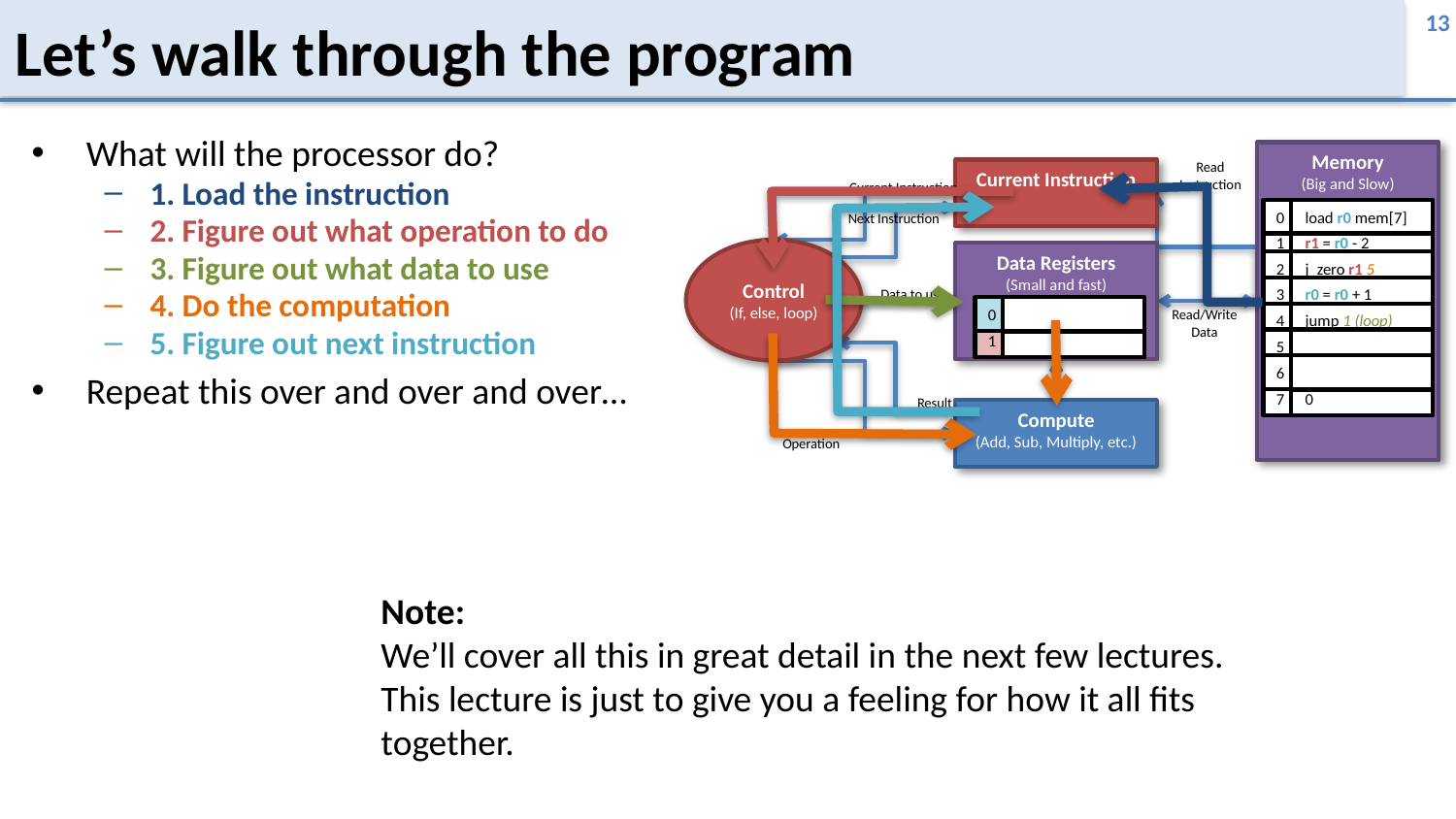

# Let’s walk through the program
What will the processor do?
1. Load the instruction
2. Figure out what operation to do
3. Figure out what data to use
4. Do the computation
5. Figure out next instruction
Repeat this over and over and over…
Memory
(Big and Slow)
Read Instruction
Current Instruction

Current Instruction
0
load r0 mem[7]
1
r1 = r0 - 2
2
j_zero r1 5 (done)
3
r0 = r0 + 1
4
jump 1 (loop)
5

6

7
0
Next Instruction
Control
(If, else, loop)
Data Registers
(Small and fast)
Data to use
0

1

Read/Write Data
Result
Operation
Compute
(Add, Sub, Multiply, etc.)

Note:
We’ll cover all this in great detail in the next few lectures. This lecture is just to give you a feeling for how it all fits together.